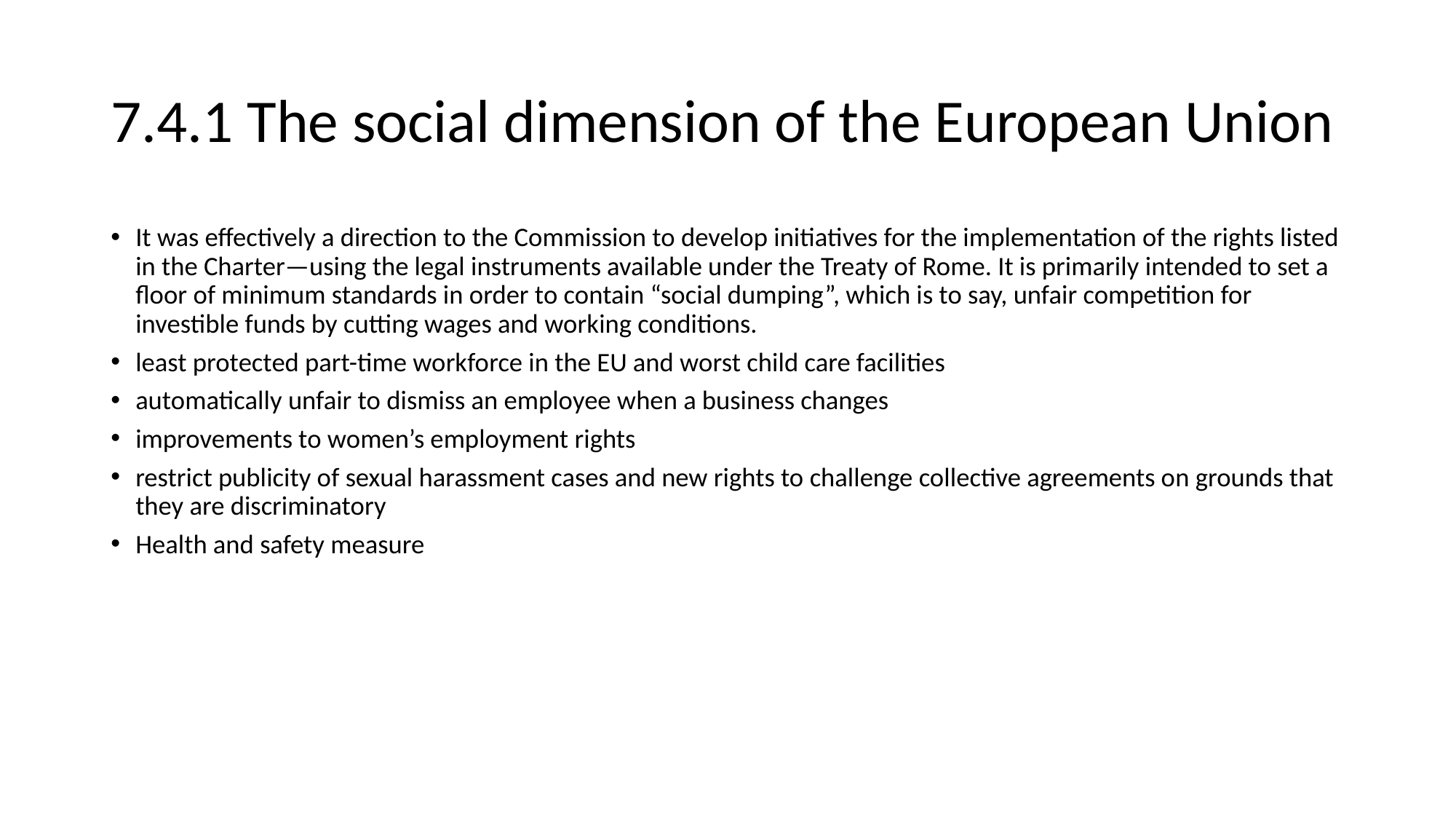

# 7.4.1 The social dimension of the European Union
It was effectively a direction to the Commission to develop initiatives for the implementation of the rights listed in the Charter—using the legal instruments available under the Treaty of Rome. It is primarily intended to set a floor of minimum standards in order to contain “social dumping”, which is to say, unfair competition for investible funds by cutting wages and working conditions.
least protected part-time workforce in the EU and worst child care facilities
automatically unfair to dismiss an employee when a business changes
improvements to women’s employment rights
restrict publicity of sexual harassment cases and new rights to challenge collective agreements on grounds that they are discriminatory
Health and safety measure